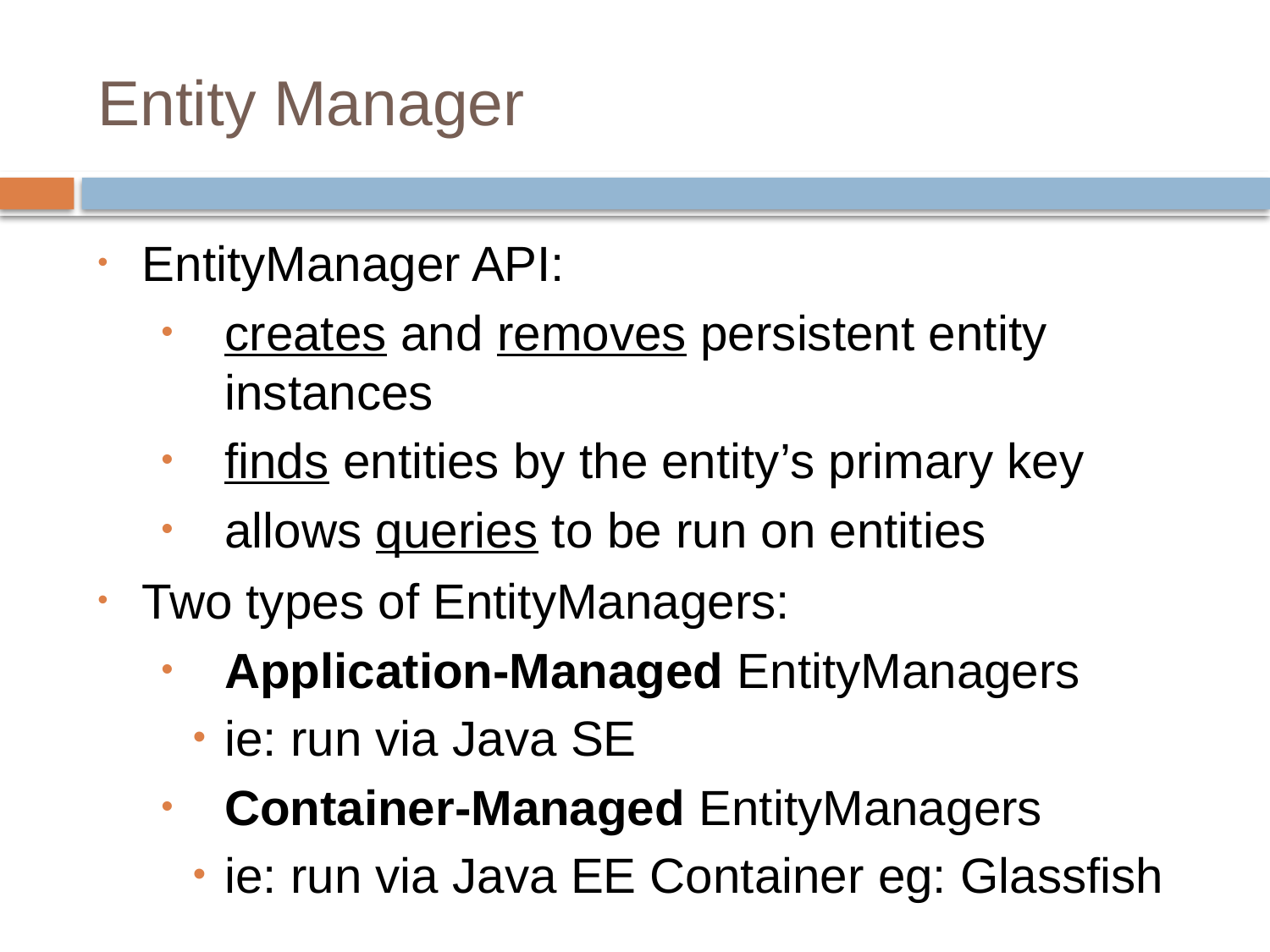

# Entity Manager
EntityManager API:
creates and removes persistent entity instances
finds entities by the entity’s primary key
allows queries to be run on entities
Two types of EntityManagers:
Application-Managed EntityManagers
ie: run via Java SE
Container-Managed EntityManagers
ie: run via Java EE Container eg: Glassfish